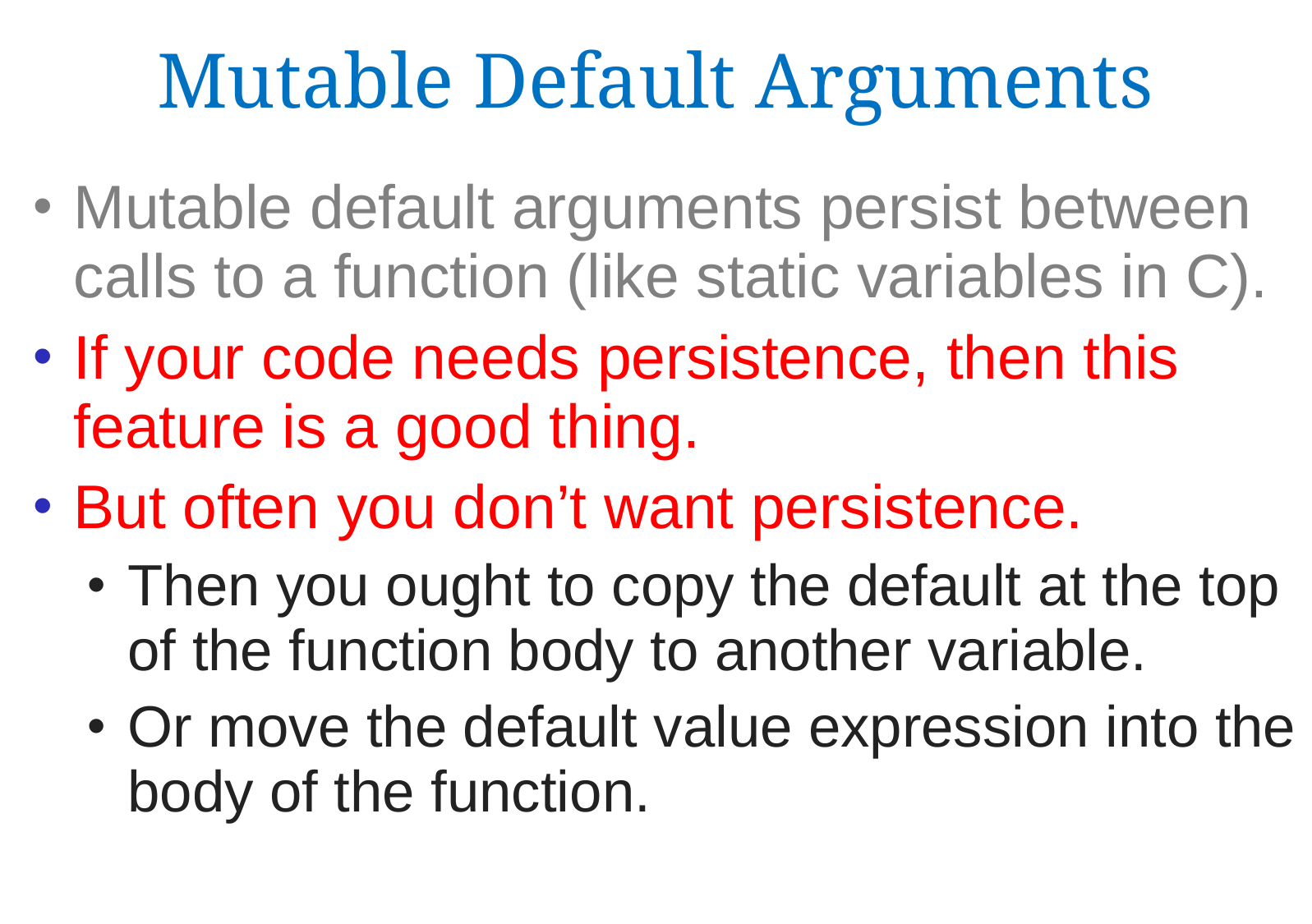

Mutable Default Arguments
Mutable default arguments persist between calls to a function (like static variables in C).‏
If your code needs persistence, then this feature is a good thing.
But often you don’t want persistence.
Then you ought to copy the default at the top of the function body to another variable.
Or move the default value expression into the body of the function.